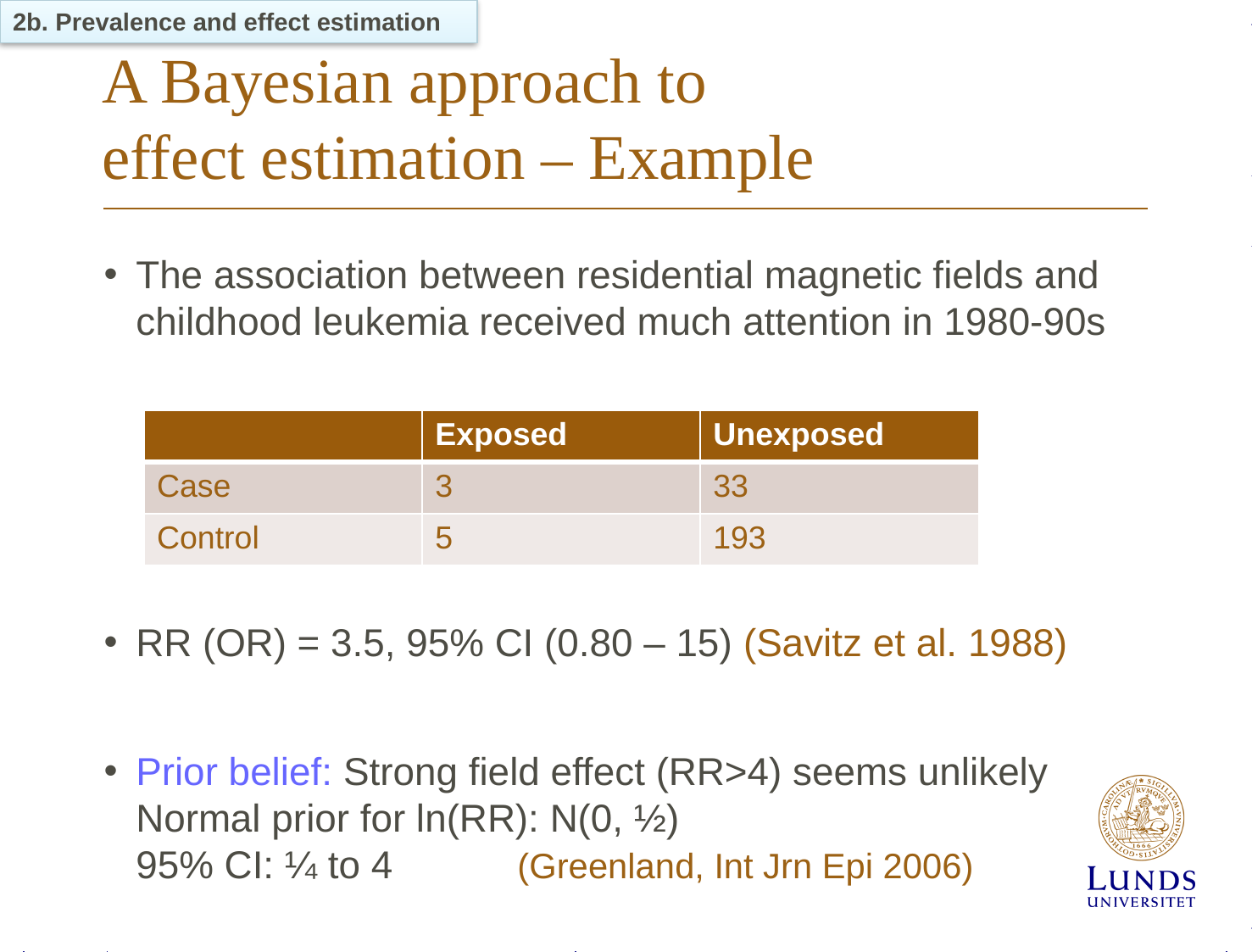

2b. Prevalence and effect estimation
# A Bayesian approach to effect estimation – Example
The association between residential magnetic fields and childhood leukemia received much attention in 1980-90s

RR (OR) = 3.5, 95% CI (0.80 – 15) (Savitz et al. 1988)

Prior belief: Strong field effect (RR>4) seems unlikely
Normal prior for ln(RR): N(0, ½)
95% CI: ¼ to 4	(Greenland, Int Jrn Epi 2006)
|  | Exposed | Unexposed |
| --- | --- | --- |
| Case | 3 | 33 |
| Control | 5 | 193 |